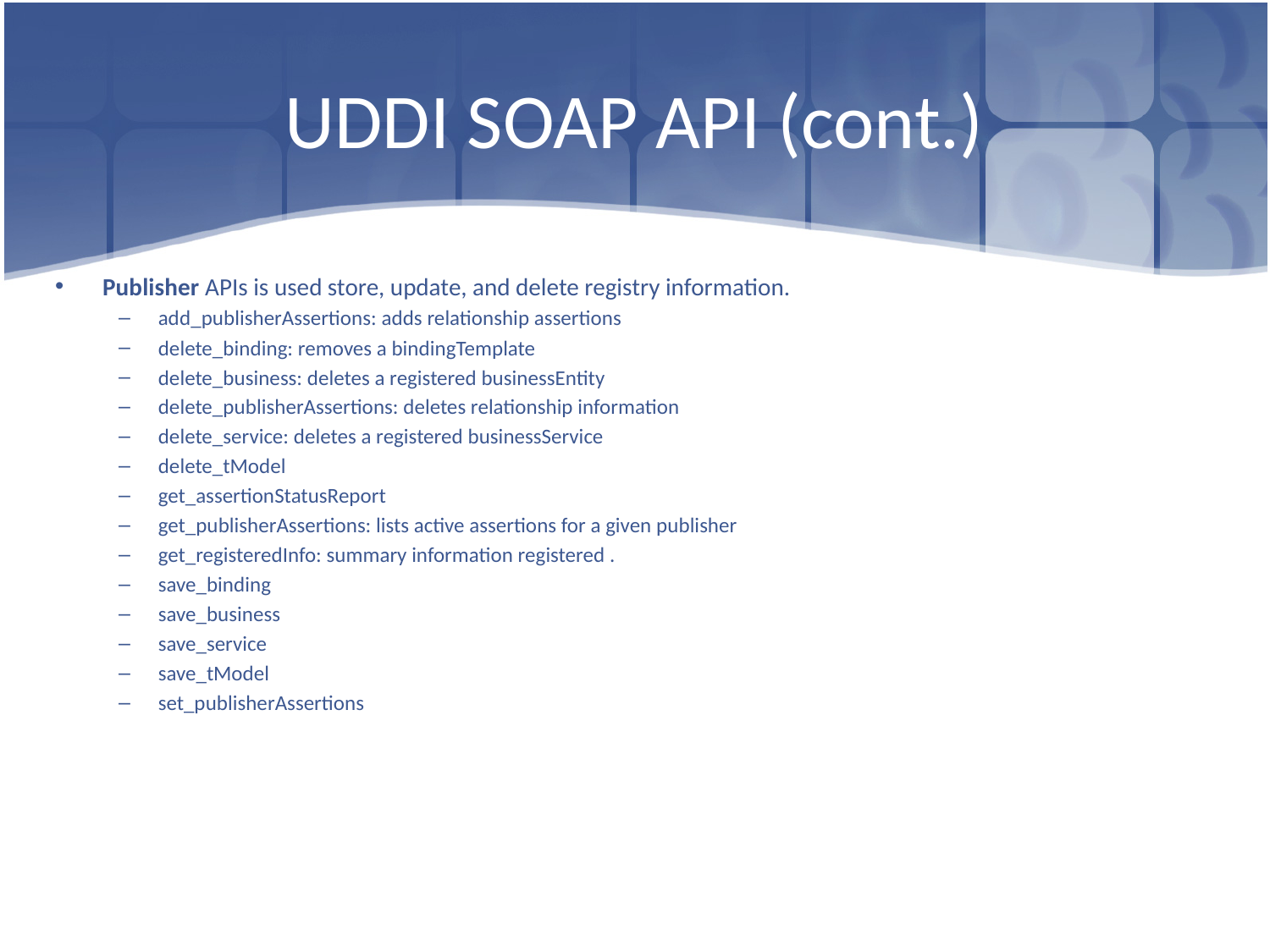

# UDDI SOAP API (cont.)
Publisher APIs is used store, update, and delete registry information.
add_publisherAssertions: adds relationship assertions
delete_binding: removes a bindingTemplate
delete_business: deletes a registered businessEntity
delete_publisherAssertions: deletes relationship information
delete_service: deletes a registered businessService
delete_tModel
get_assertionStatusReport
get_publisherAssertions: lists active assertions for a given publisher
get_registeredInfo: summary information registered .
save_binding
save_business
save_service
save_tModel
set_publisherAssertions